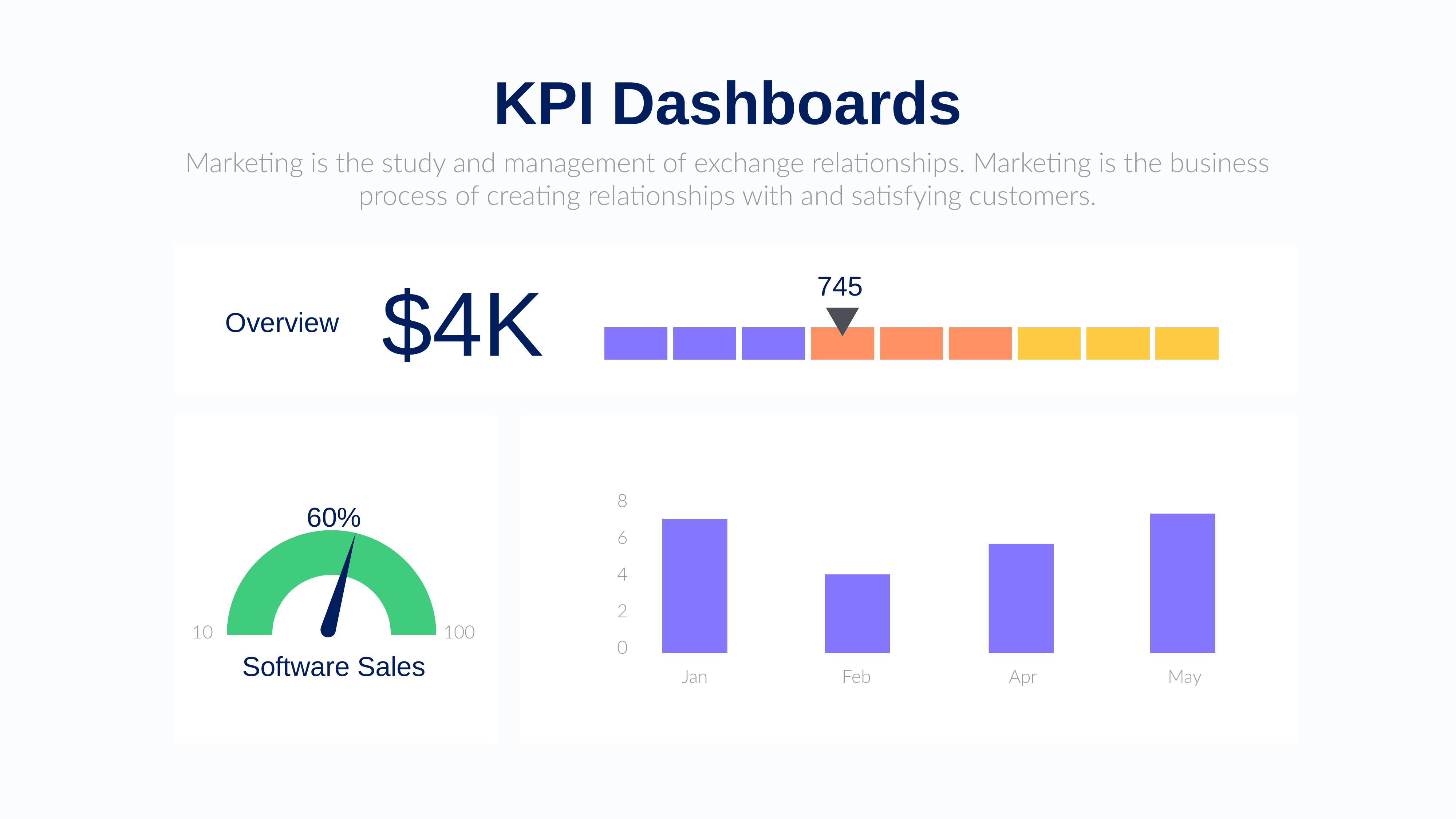

KPI Dashboards
Marketing is the study and management of exchange relationships. Marketing is the business process of creating relationships with and satisfying customers.

### Chart

| Category |
|---|
$4K
745

Overview

8
6
4
2
0

Jan
Feb
Apr
May
60%

10
100
Software Sales